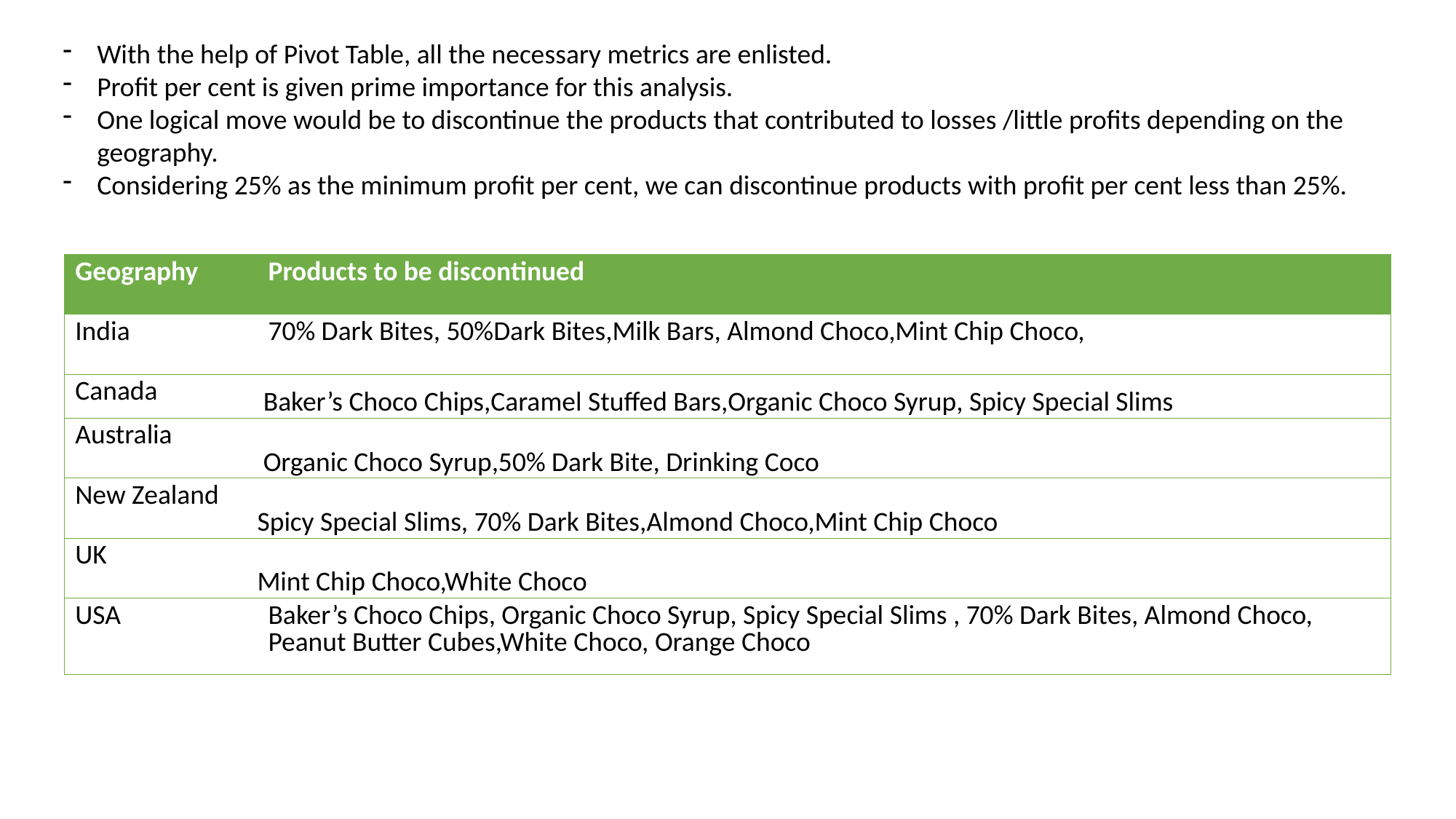

With the help of Pivot Table, all the necessary metrics are enlisted.
Profit per cent is given prime importance for this analysis.
One logical move would be to discontinue the products that contributed to losses /little profits depending on the geography.
Considering 25% as the minimum profit per cent, we can discontinue products with profit per cent less than 25%.

| Geography | Products to be discontinued |
| --- | --- |
| India | 70% Dark Bites, 50%Dark Bites,Milk Bars, Almond Choco,Mint Chip Choco, |
| Canada | Baker’s Choco Chips,Caramel Stuffed Bars,Organic Choco Syrup, Spicy Special Slims |
| Australia | Organic Choco Syrup,50% Dark Bite, Drinking Coco |
| New Zealand | Spicy Special Slims, 70% Dark Bites,Almond Choco,Mint Chip Choco |
| UK | Mint Chip Choco,White Choco |
| USA | Baker’s Choco Chips, Organic Choco Syrup, Spicy Special Slims , 70% Dark Bites, Almond Choco, Peanut Butter Cubes,White Choco, Orange Choco |